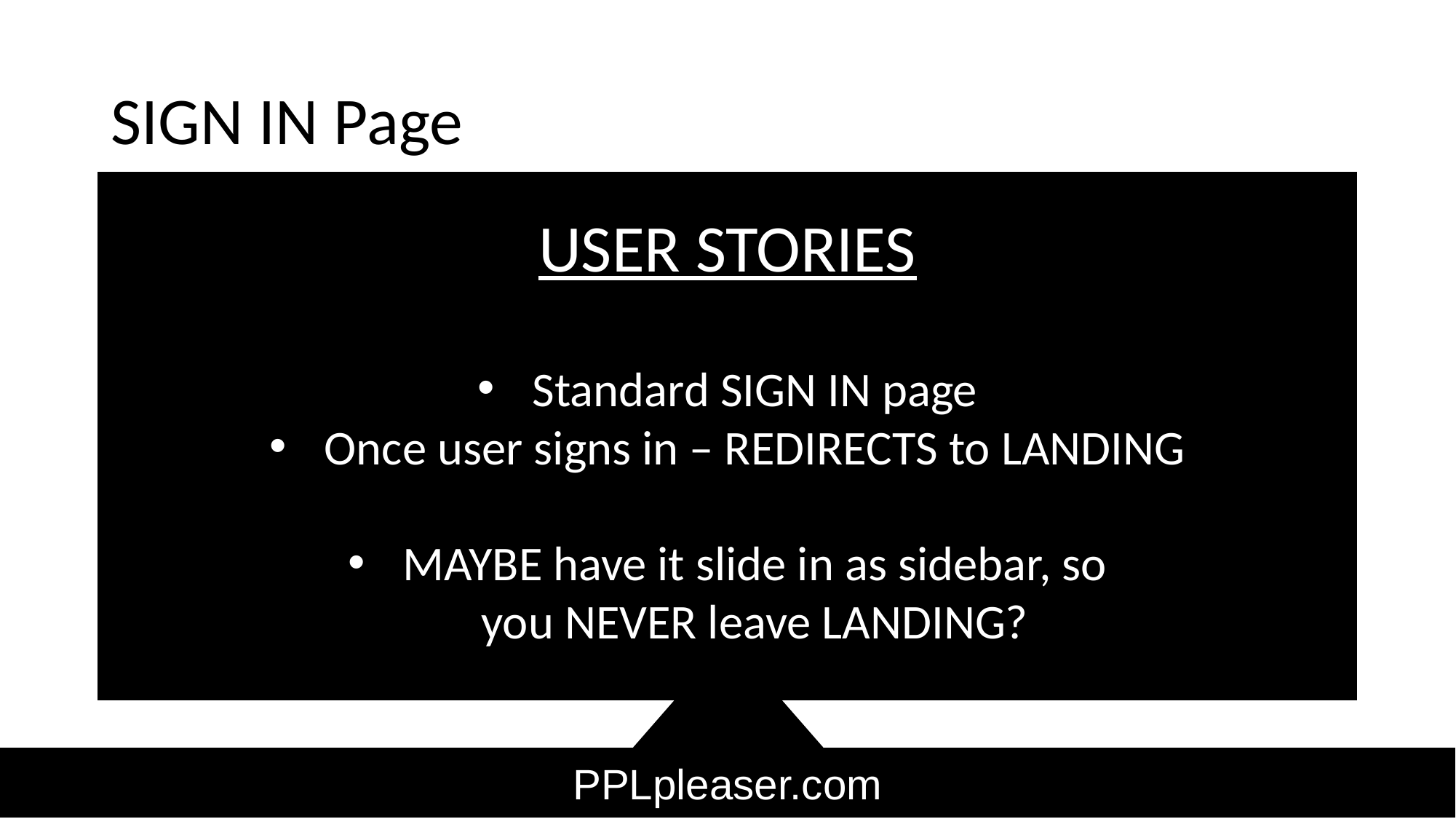

# SIGN IN Page
USER STORIES

Standard SIGN IN page
Once user signs in – REDIRECTS to LANDING

MAYBE have it slide in as sidebar, so
you NEVER leave LANDING?

PPLpleaser.com